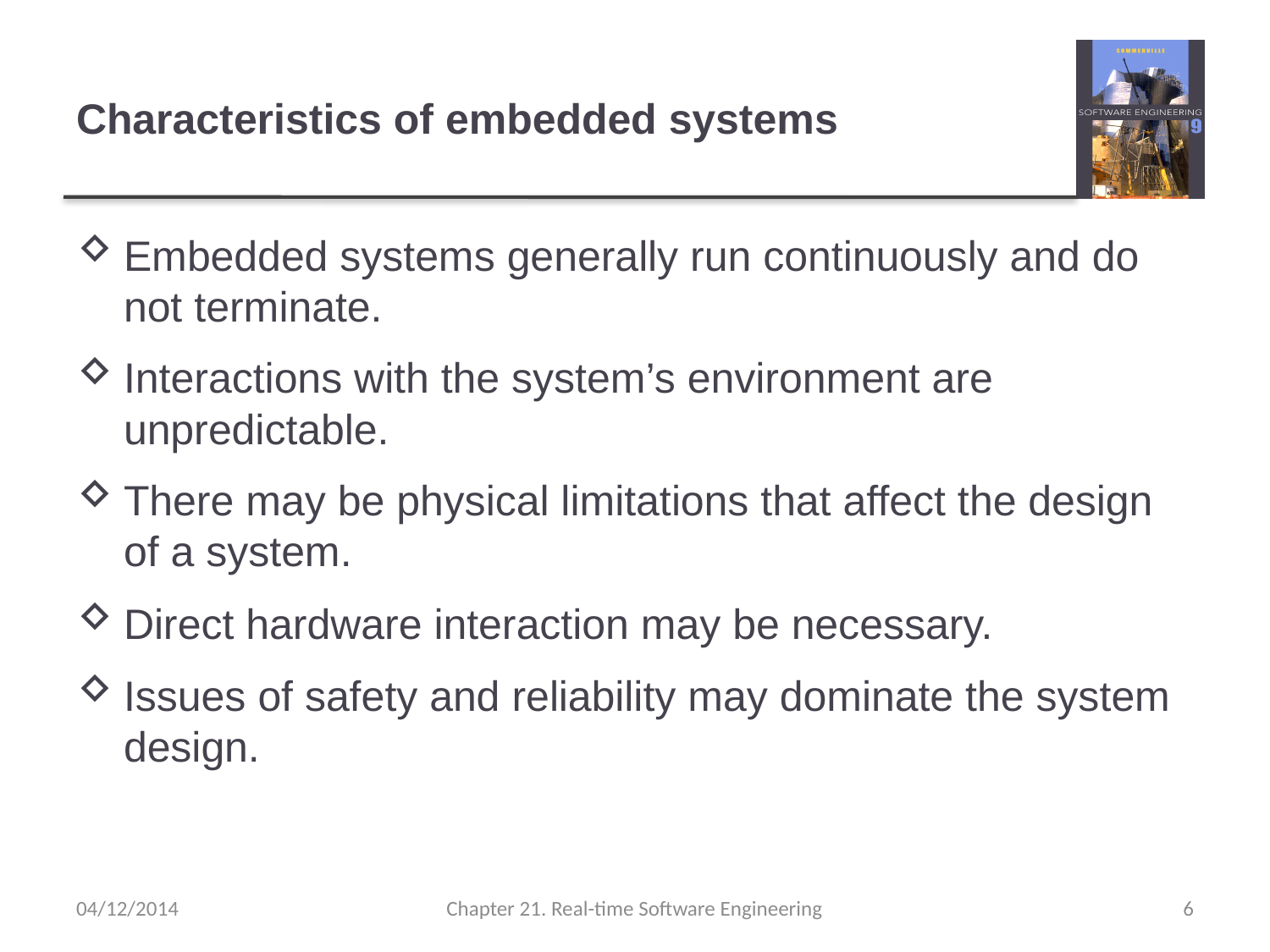

# Characteristics of embedded systems
Embedded systems generally run continuously and do not terminate.
Interactions with the system’s environment are unpredictable.
There may be physical limitations that affect the design of a system.
Direct hardware interaction may be necessary.
Issues of safety and reliability may dominate the system design.
04/12/2014
Chapter 21. Real-time Software Engineering
6